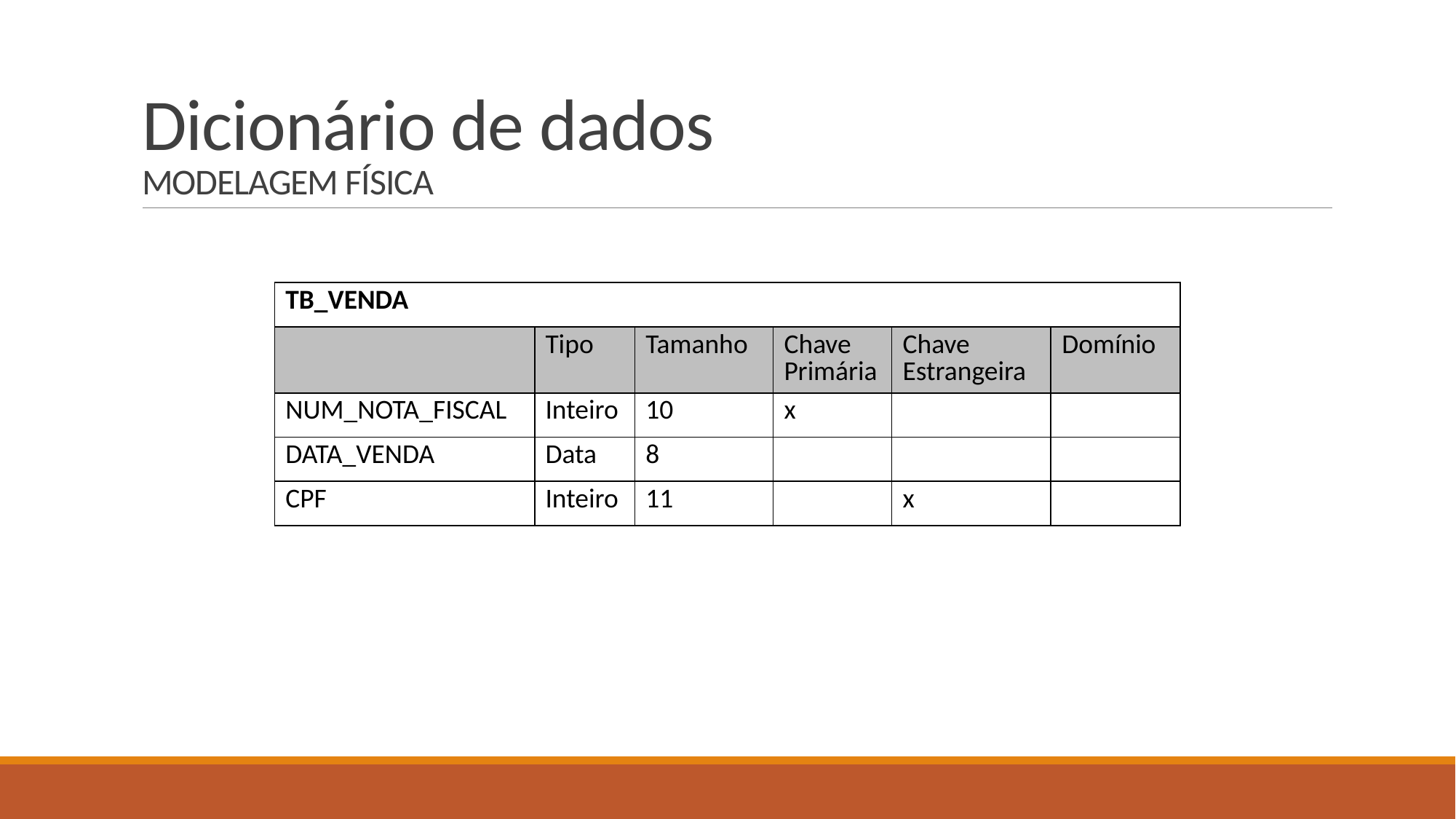

# Dicionário de dados MODELAGEM FÍSICA
| TB\_VENDA |  |  |  |  |  |
| --- | --- | --- | --- | --- | --- |
|  | Tipo | Tamanho | Chave Primária | Chave Estrangeira | Domínio |
| NUM\_NOTA\_FISCAL | Inteiro | 10 | x |  |  |
| DATA\_VENDA | Data | 8 |  |  |  |
| CPF | Inteiro | 11 |  | x |  |